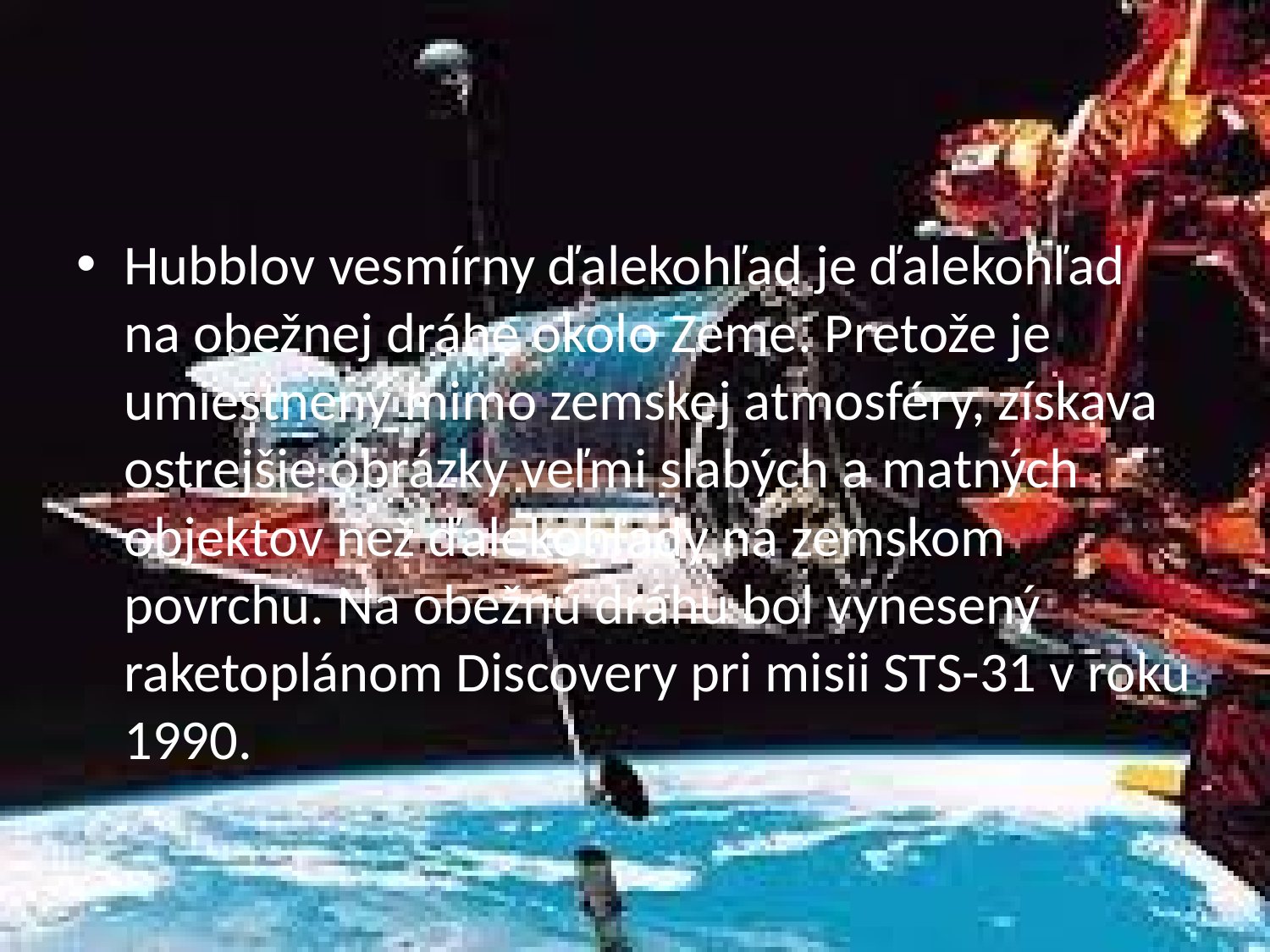

#
Hubblov vesmírny ďalekohľad je ďalekohľad na obežnej dráhe okolo Zeme. Pretože je umiestnený mimo zemskej atmosféry, získava ostrejšie obrázky veľmi slabých a matných objektov než ďalekohľady na zemskom povrchu. Na obežnú dráhu bol vynesený raketoplánom Discovery pri misii STS-31 v roku 1990.